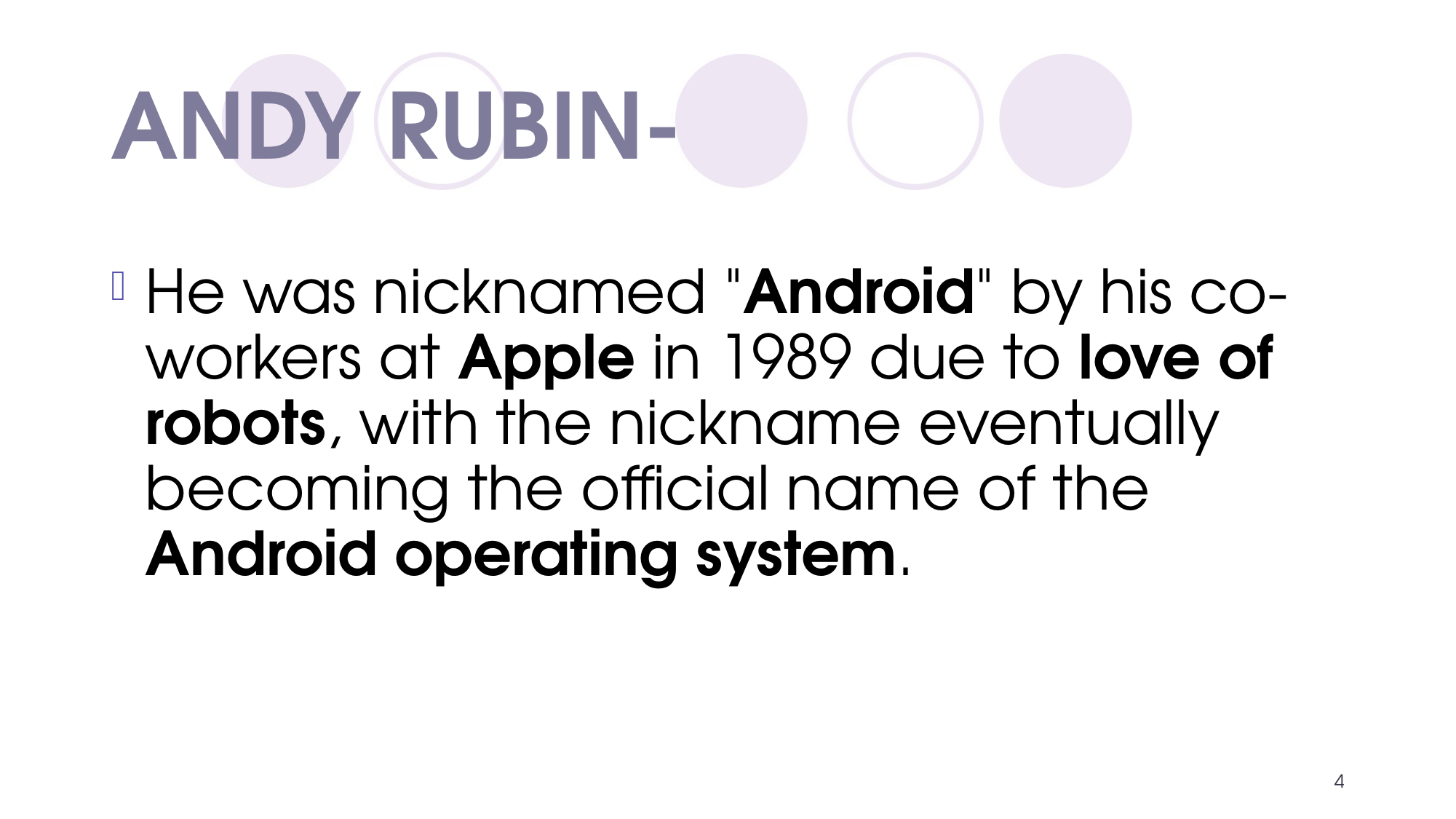

# ANDY RUBIN-
He was nicknamed "Android" by his co-workers at Apple in 1989 due to love of robots, with the nickname eventually becoming the official name of the Android operating system.
4